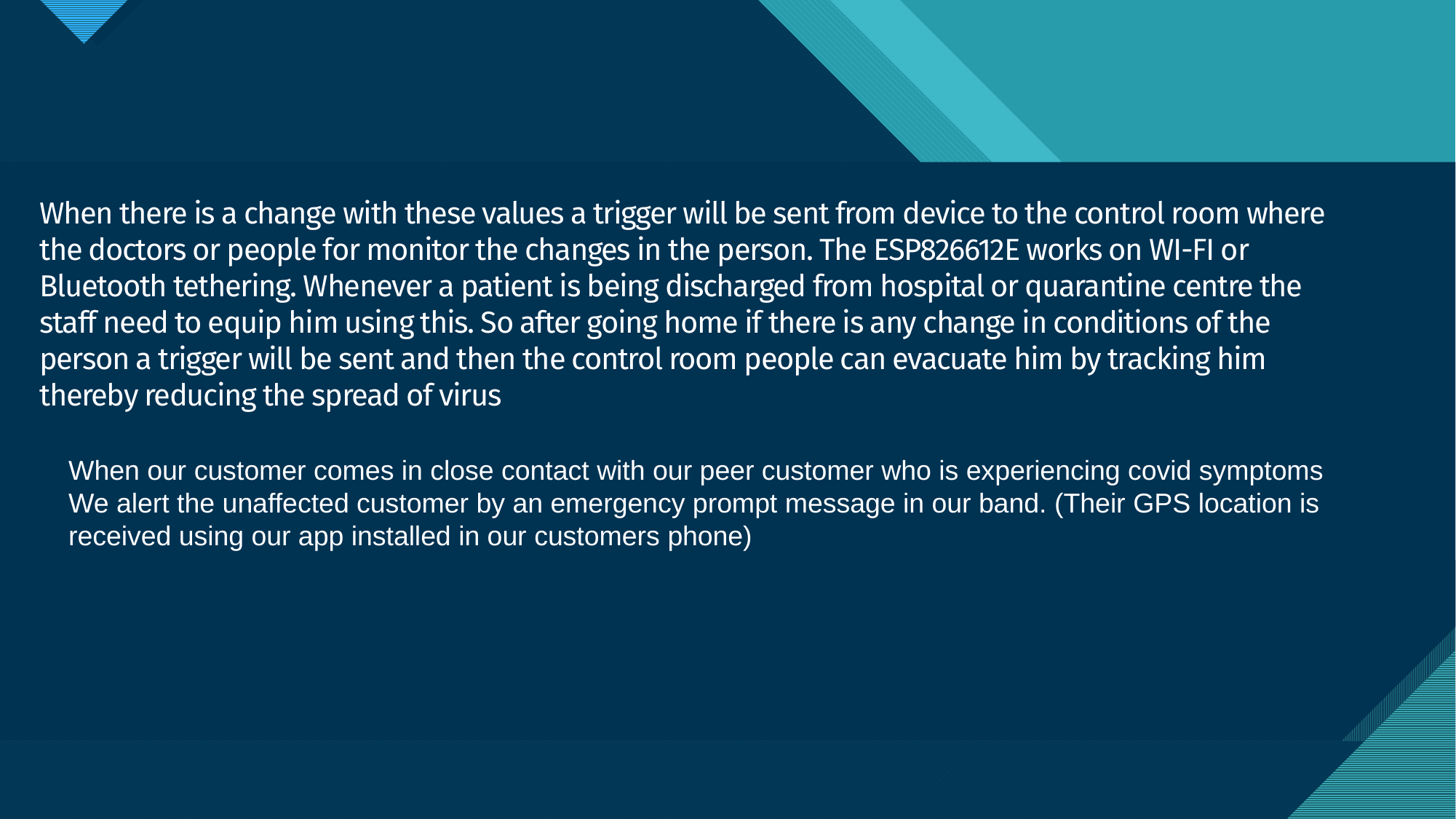

# When there is a change with these values a trigger will be sent from device to the control room where the doctors or people for monitor the changes in the person. The ESP826612E works on WI-FI or Bluetooth tethering. Whenever a patient is being discharged from hospital or quarantine centre the staff need to equip him using this. So after going home if there is any change in conditions of the person a trigger will be sent and then the control room people can evacuate him by tracking him thereby reducing the spread of virus
When our customer comes in close contact with our peer customer who is experiencing covid symptoms
We alert the unaffected customer by an emergency prompt message in our band. (Their GPS location is
received using our app installed in our customers phone)